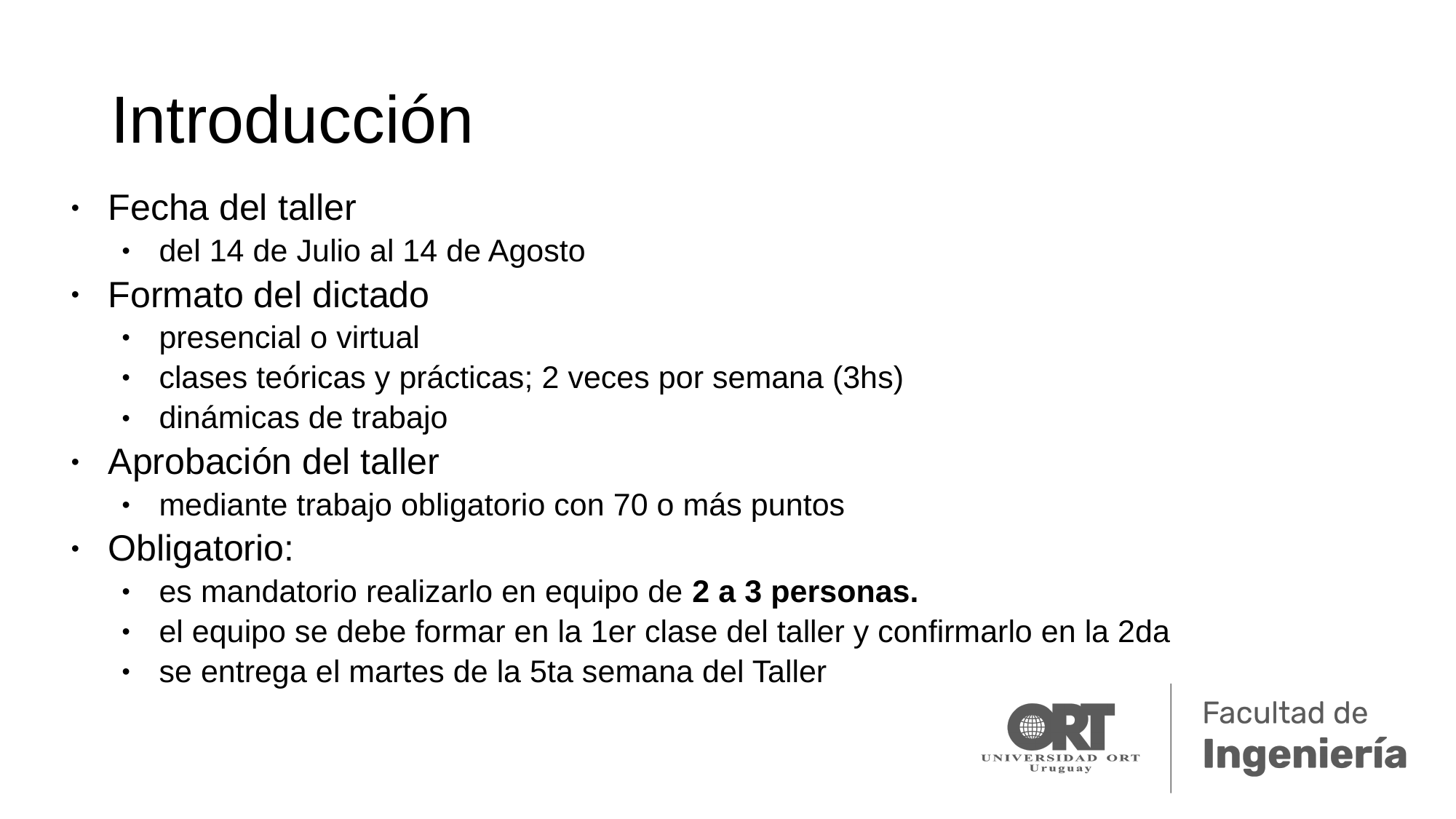

# Introducción
Fecha del taller
del 14 de Julio al 14 de Agosto
Formato del dictado
presencial o virtual
clases teóricas y prácticas; 2 veces por semana (3hs)
dinámicas de trabajo
Aprobación del taller
mediante trabajo obligatorio con 70 o más puntos
Obligatorio:
es mandatorio realizarlo en equipo de 2 a 3 personas.
el equipo se debe formar en la 1er clase del taller y confirmarlo en la 2da
se entrega el martes de la 5ta semana del Taller